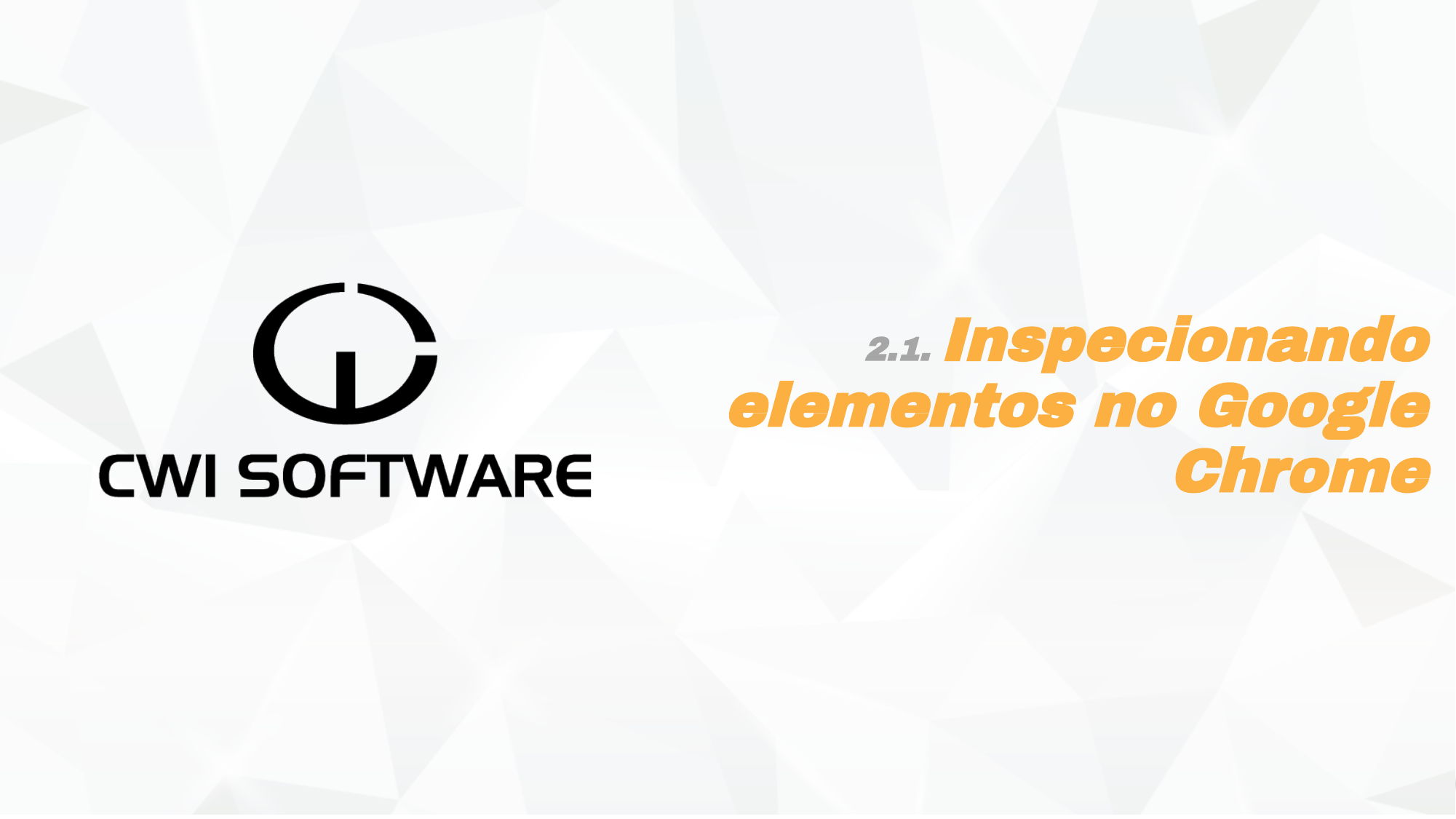

# 2.1. Inspecionando elementos no Google Chrome